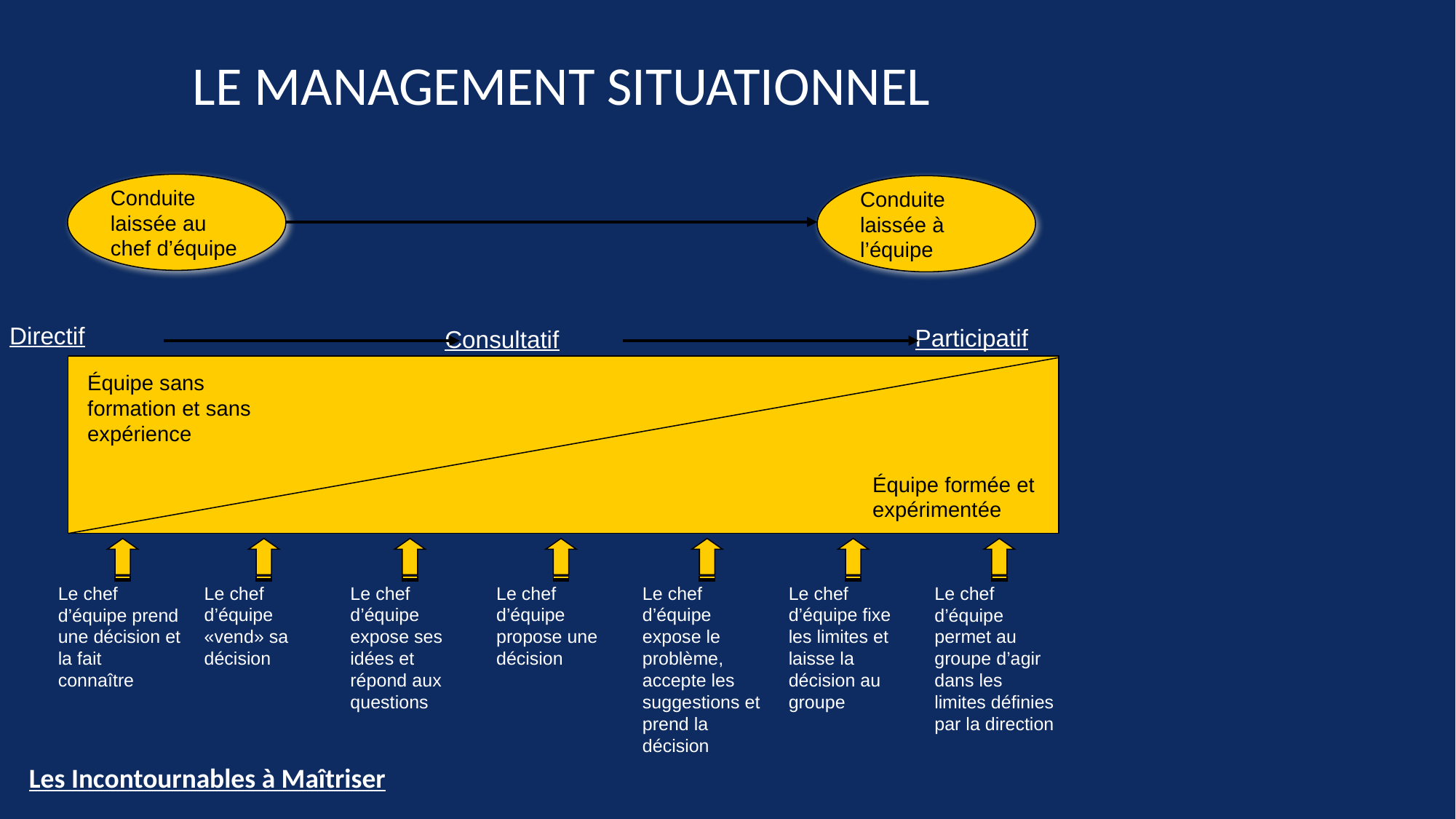

LE MANAGEMENT SITUATIONNEL
Conduite laissée au chef d’équipe
Conduite laissée à l’équipe
Directif
Participatif
Consultatif

Équipe sans formation et sans expérience
Équipe formée et expérimentée

Le chef d’équipe prend une décision et la fait connaître
Le chef d’équipe «vend» sa décision
Le chef d’équipe expose ses idées et répond aux questions
Le chef d’équipe propose une décision
Le chef d’équipe expose le problème, accepte les suggestions et prend la décision
Le chef d’équipe fixe les limites et laisse la décision au groupe
Le chef d’équipe permet au groupe d’agir dans les limites définies par la direction
Les Incontournables à Maîtriser